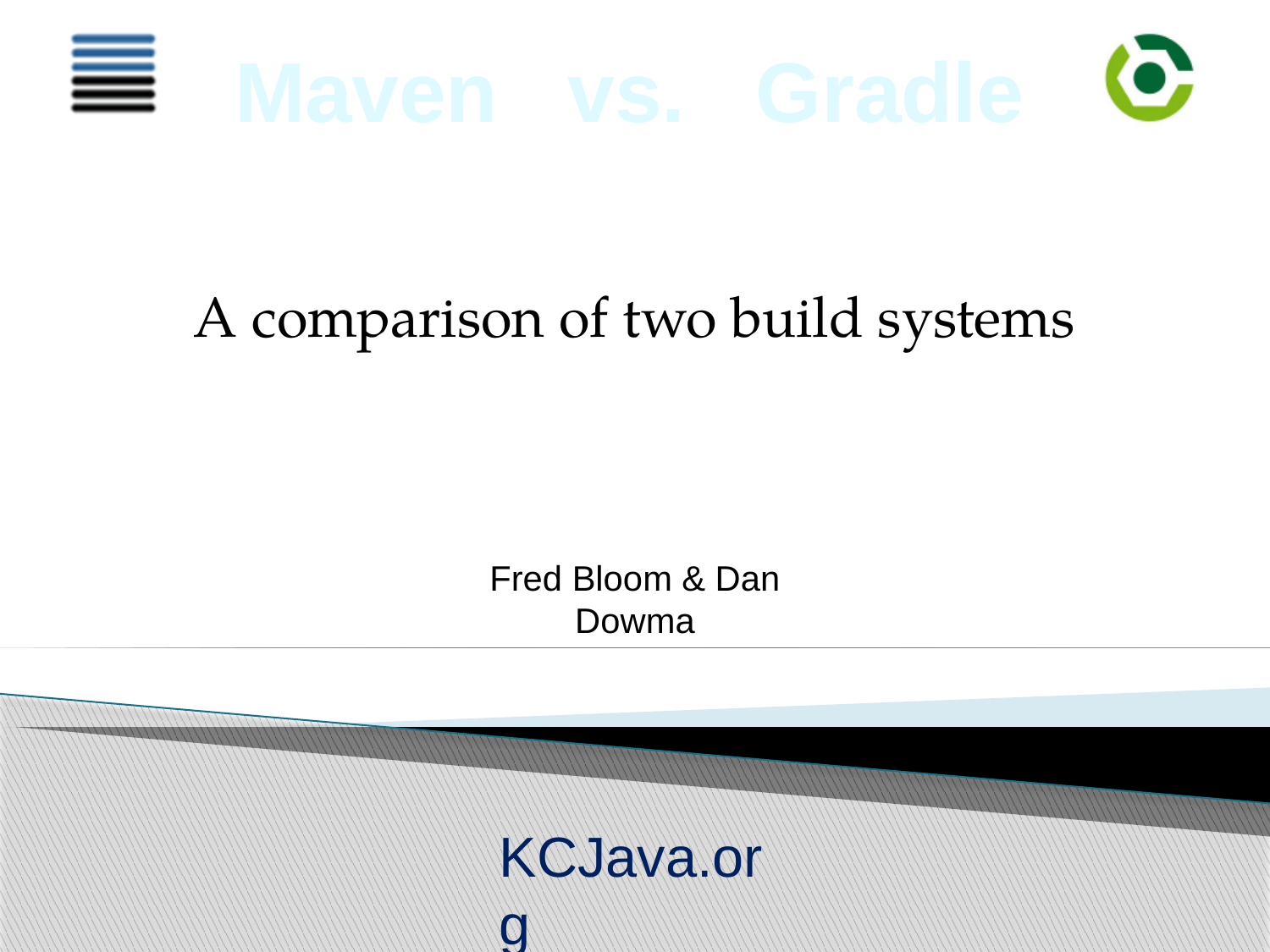

A comparison of two build systems
Fred Bloom & Dan Dowma